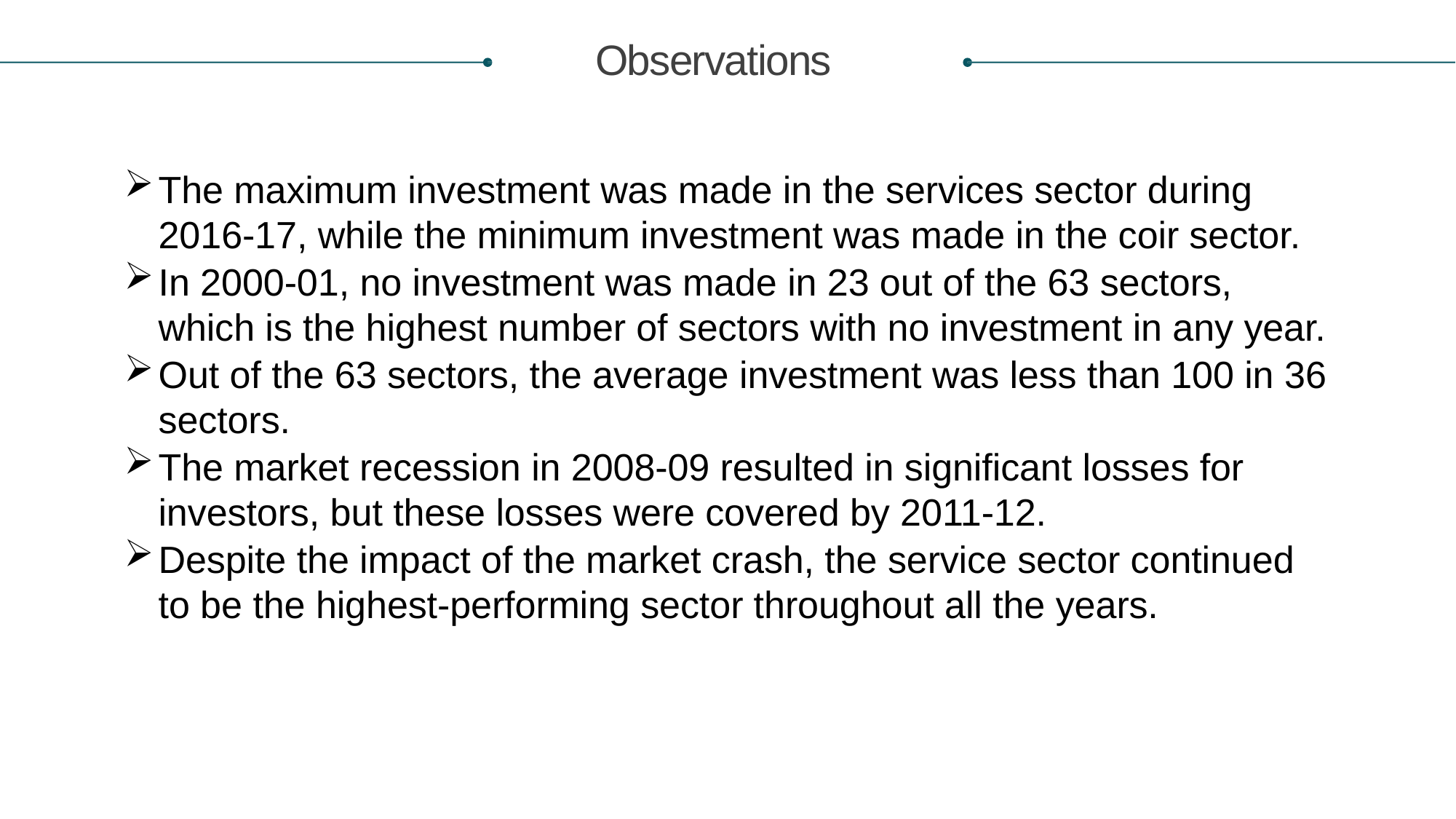

# Observations

The maximum investment was made in the services sector during 2016-17, while the minimum investment was made in the coir sector.
In 2000-01, no investment was made in 23 out of the 63 sectors, which is the highest number of sectors with no investment in any year.
Out of the 63 sectors, the average investment was less than 100 in 36 sectors.
The market recession in 2008-09 resulted in significant losses for investors, but these losses were covered by 2011-12.
Despite the impact of the market crash, the service sector continued to be the highest-performing sector throughout all the years.